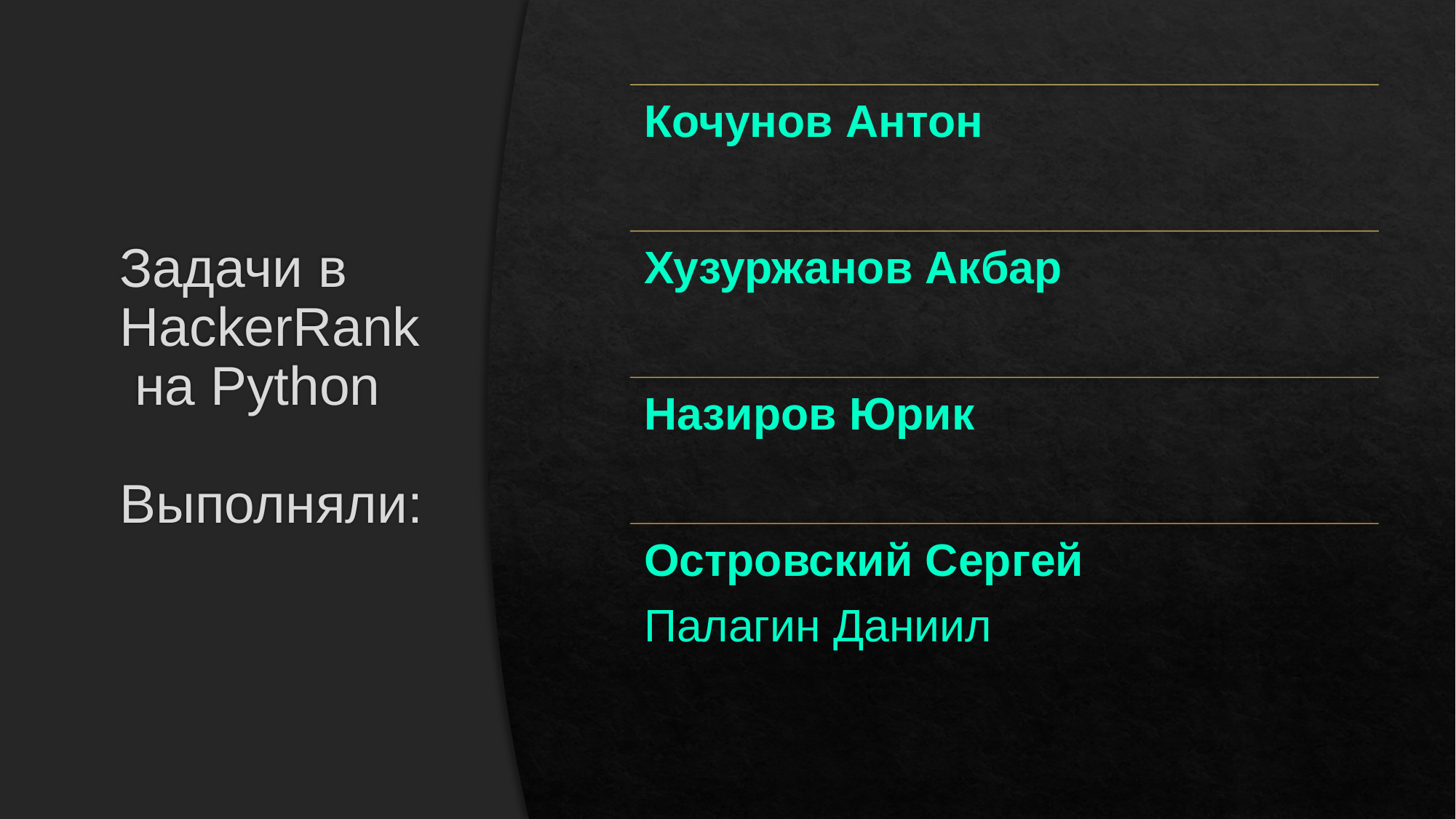

# Задачи в HackerRank на Python Выполняли:
Кочунов Антон
Хузуржанов Акбар
Назиров Юрик
Островский Сергей
Палагин Даниил